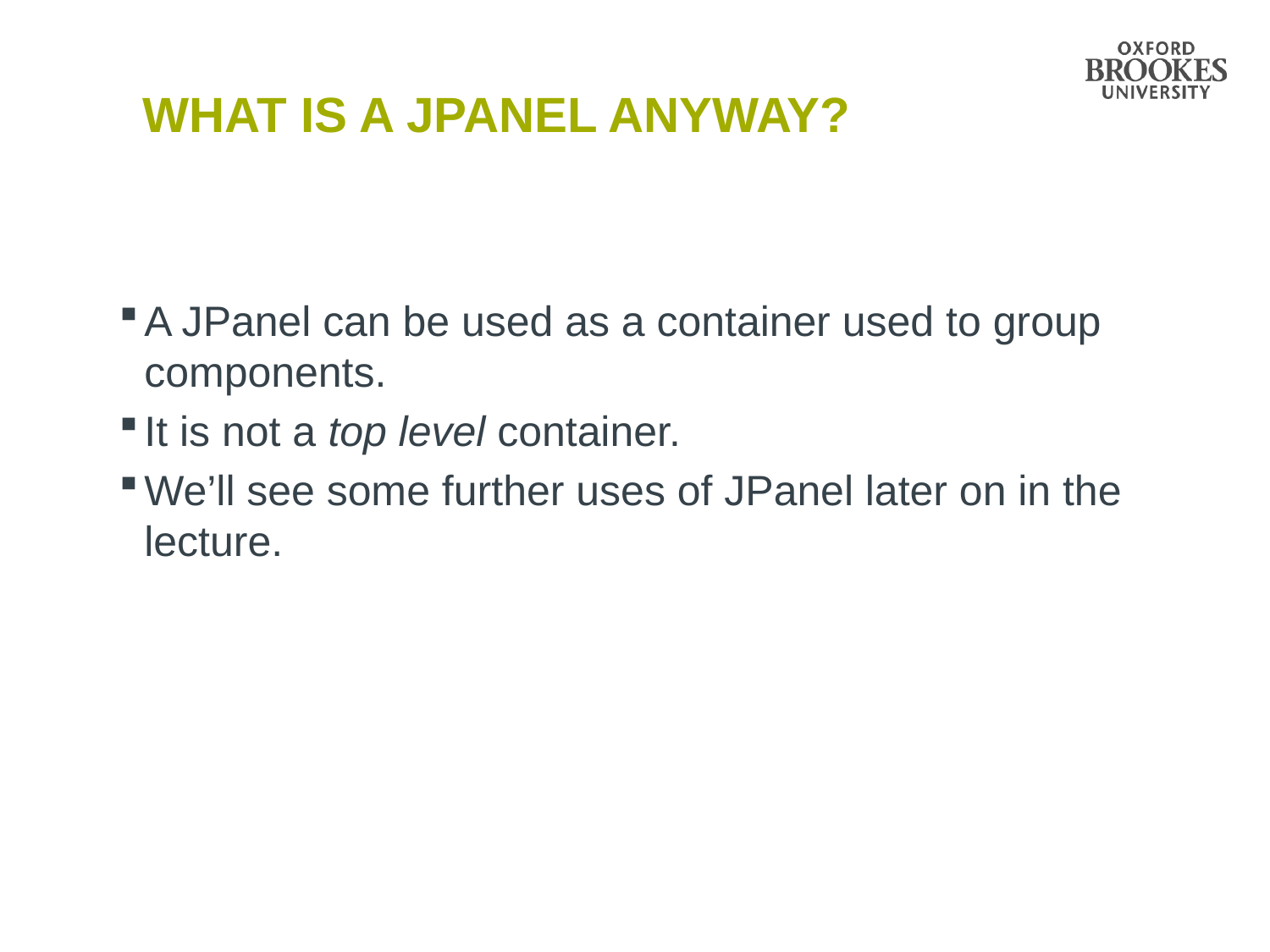

# What is a JPanel Anyway?
A JPanel can be used as a container used to group components.
It is not a top level container.
We’ll see some further uses of JPanel later on in the lecture.